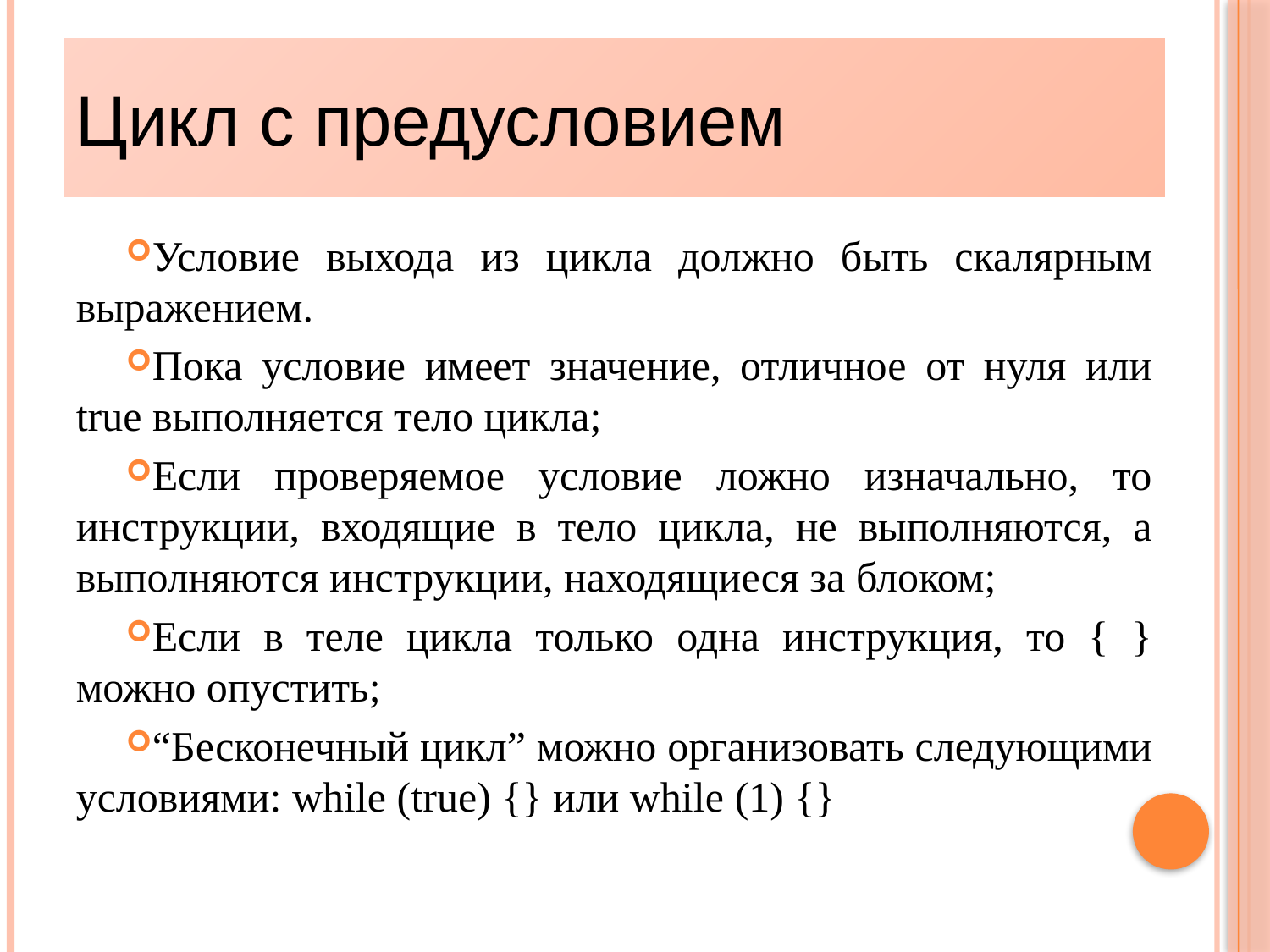

# Цикл с предусловием
Условие выхода из цикла должно быть скалярным выражением.
Пока условие имеет значение, отличное от нуля или true выполняется тело цикла;
Если проверяемое условие ложно изначально, то инструкции, входящие в тело цикла, не выполняются, а выполняются инструкции, находящиеся за блоком;
Если в теле цикла только одна инструкция, то { } можно опустить;
“Бесконечный цикл” можно организовать следующими условиями: while (true) {} или while (1) {}